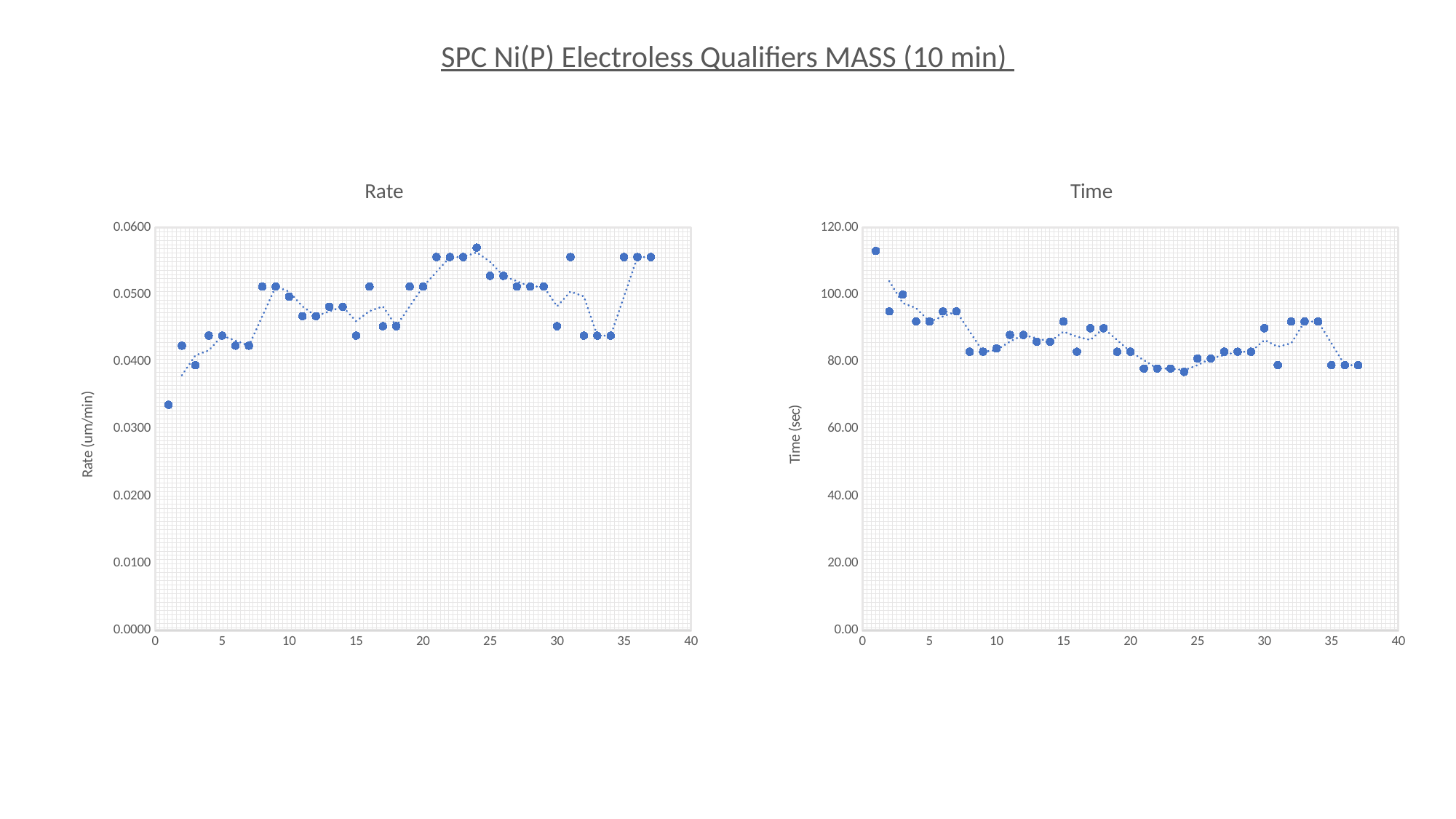

SPC Ni(P) Electroless Qualifiers MASS (10 min)

### Chart: Rate

| Category |  |
|---|---|

### Chart: Time

| Category |  |
|---|---|